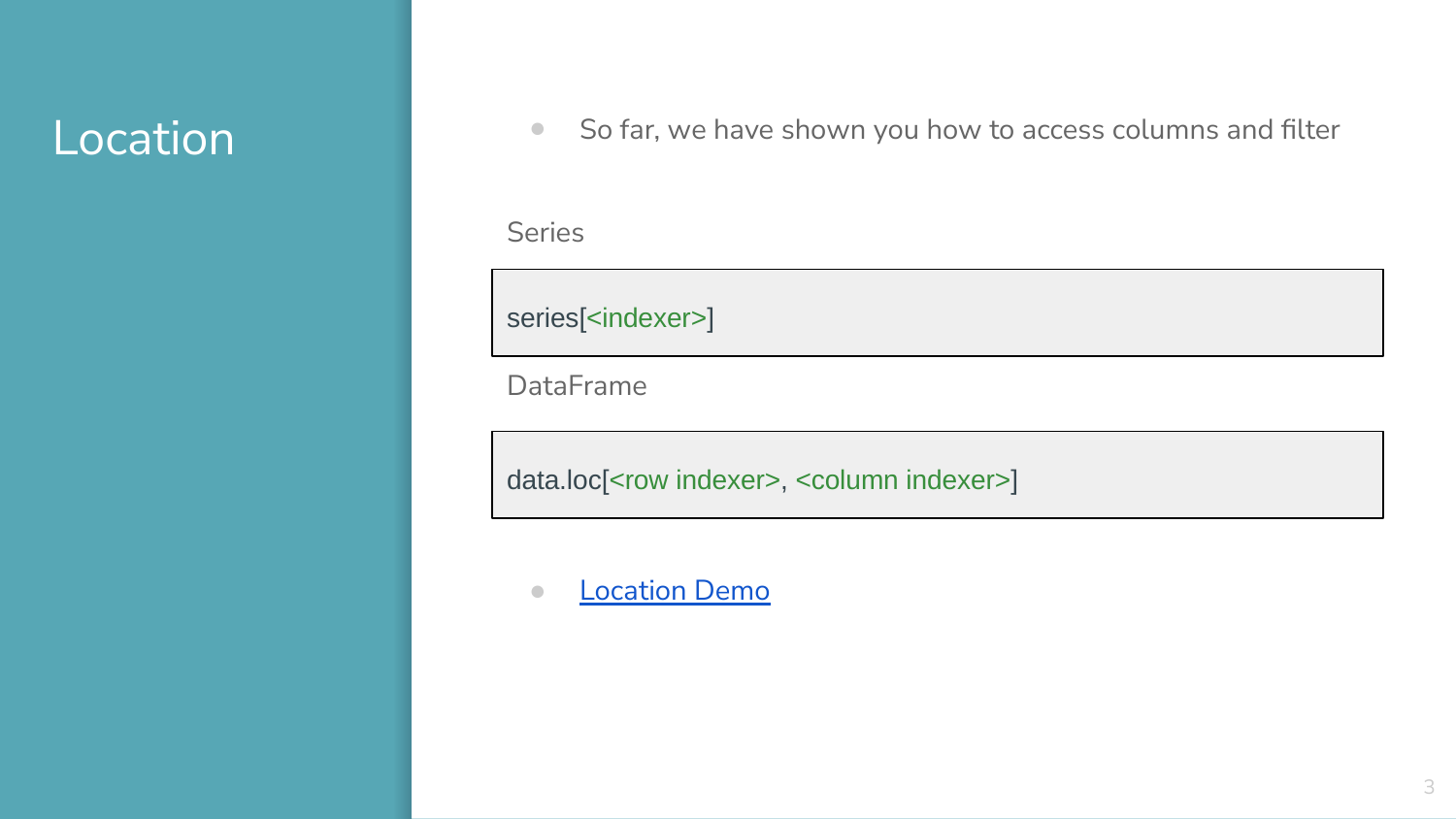

# Location
So far, we have shown you how to access columns and filter

Series

DataFrame

Location Demo
series[<indexer>]
data.loc[<row indexer>, <column indexer>]
3